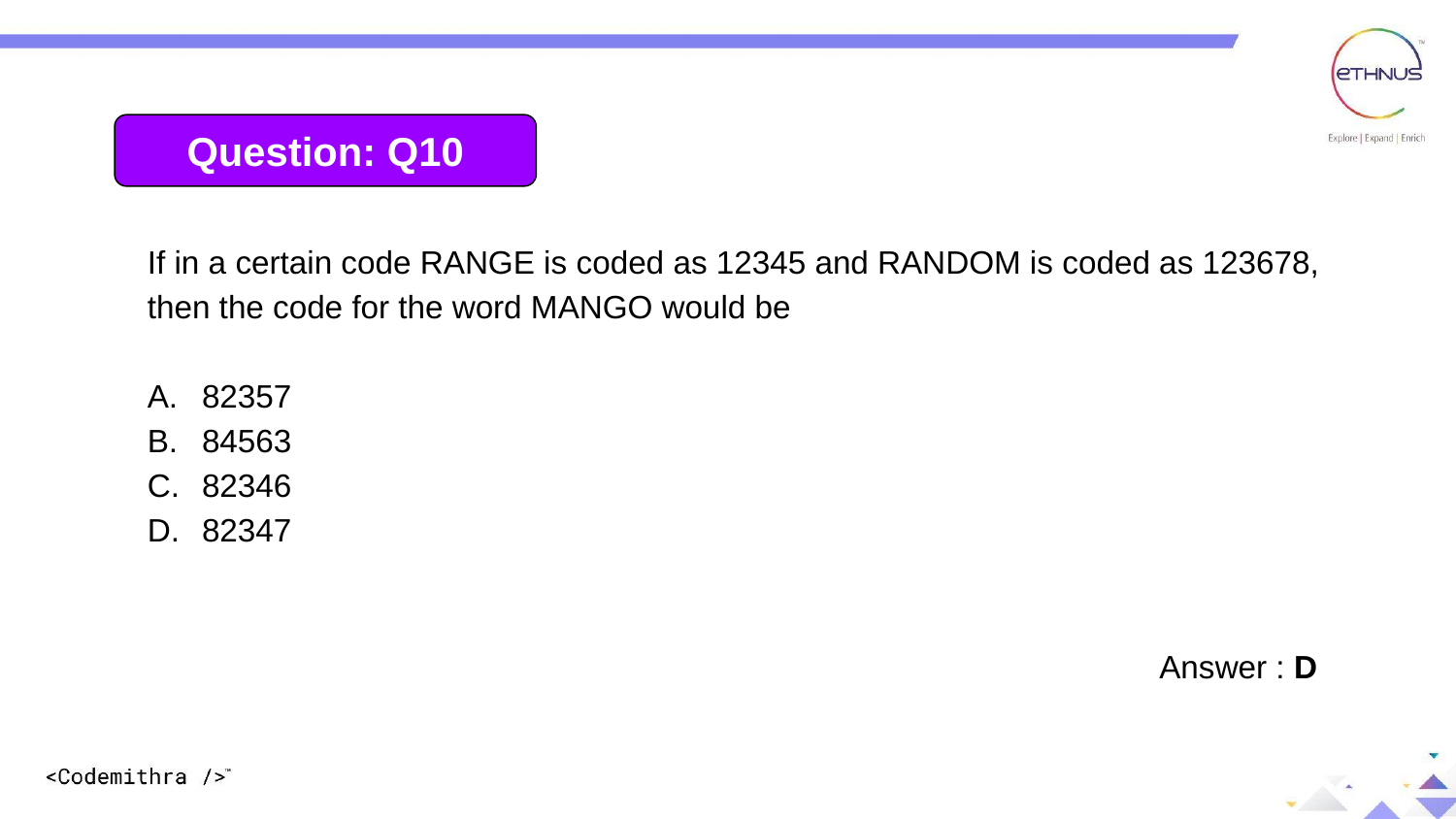

Question: Q10
If in a certain code RANGE is coded as 12345 and RANDOM is coded as 123678, then the code for the word MANGO would be

82357
84563
82346
82347
Answer : D